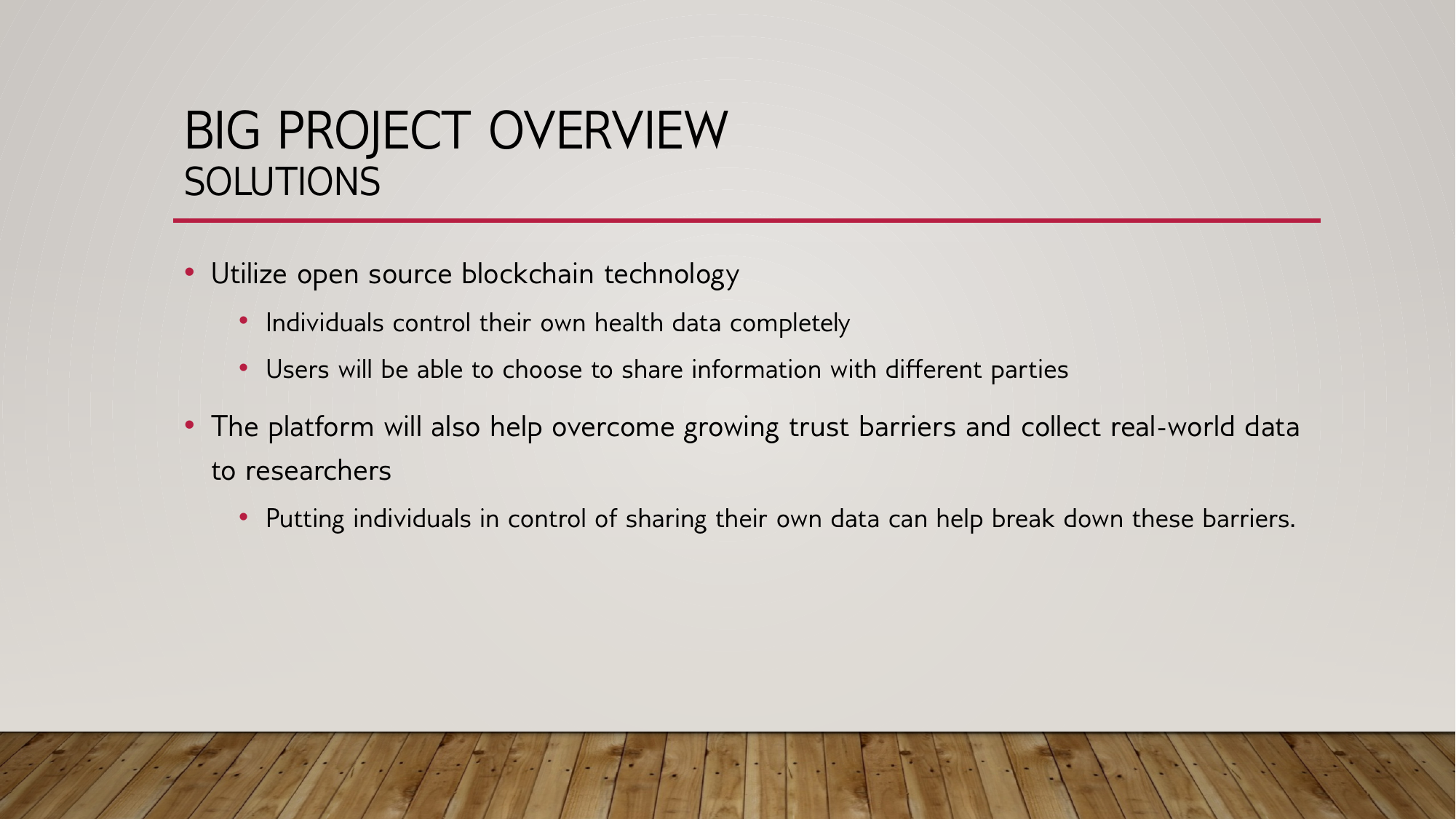

# BIG Project overview Solutions
Utilize open source blockchain technology
Individuals control their own health data completely
Users will be able to choose to share information with different parties
The platform will also help overcome growing trust barriers and collect real-world data to researchers
Putting individuals in control of sharing their own data can help break down these barriers.